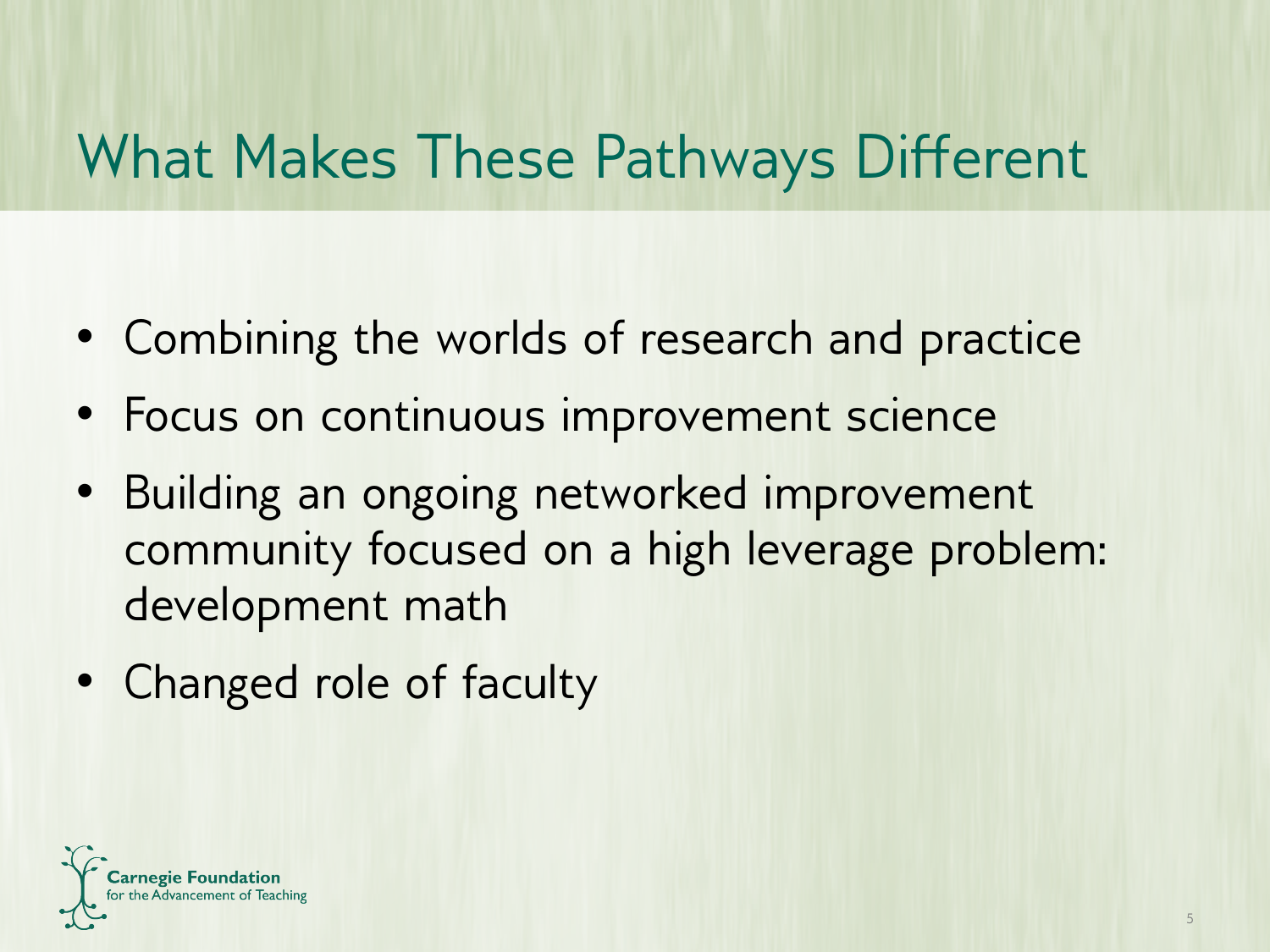

# What Makes These Pathways Different

Combining the worlds of research and practice
Focus on continuous improvement science
Building an ongoing networked improvement community focused on a high leverage problem: development math
Changed role of faculty
5